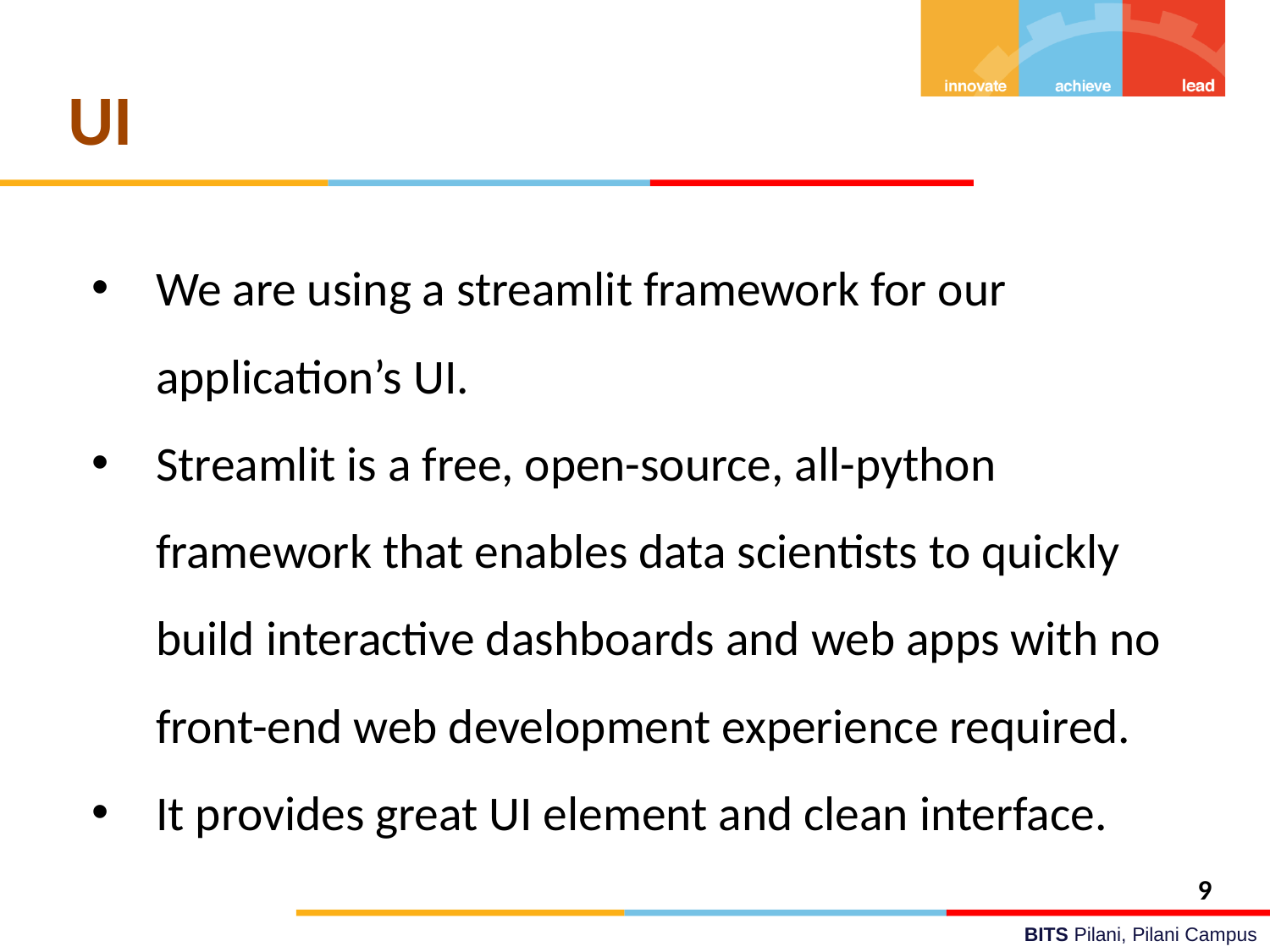

# UI
We are using a streamlit framework for our application’s UI.
Streamlit is a free, open-source, all-python framework that enables data scientists to quickly build interactive dashboards and web apps with no front-end web development experience required.
It provides great UI element and clean interface.

9